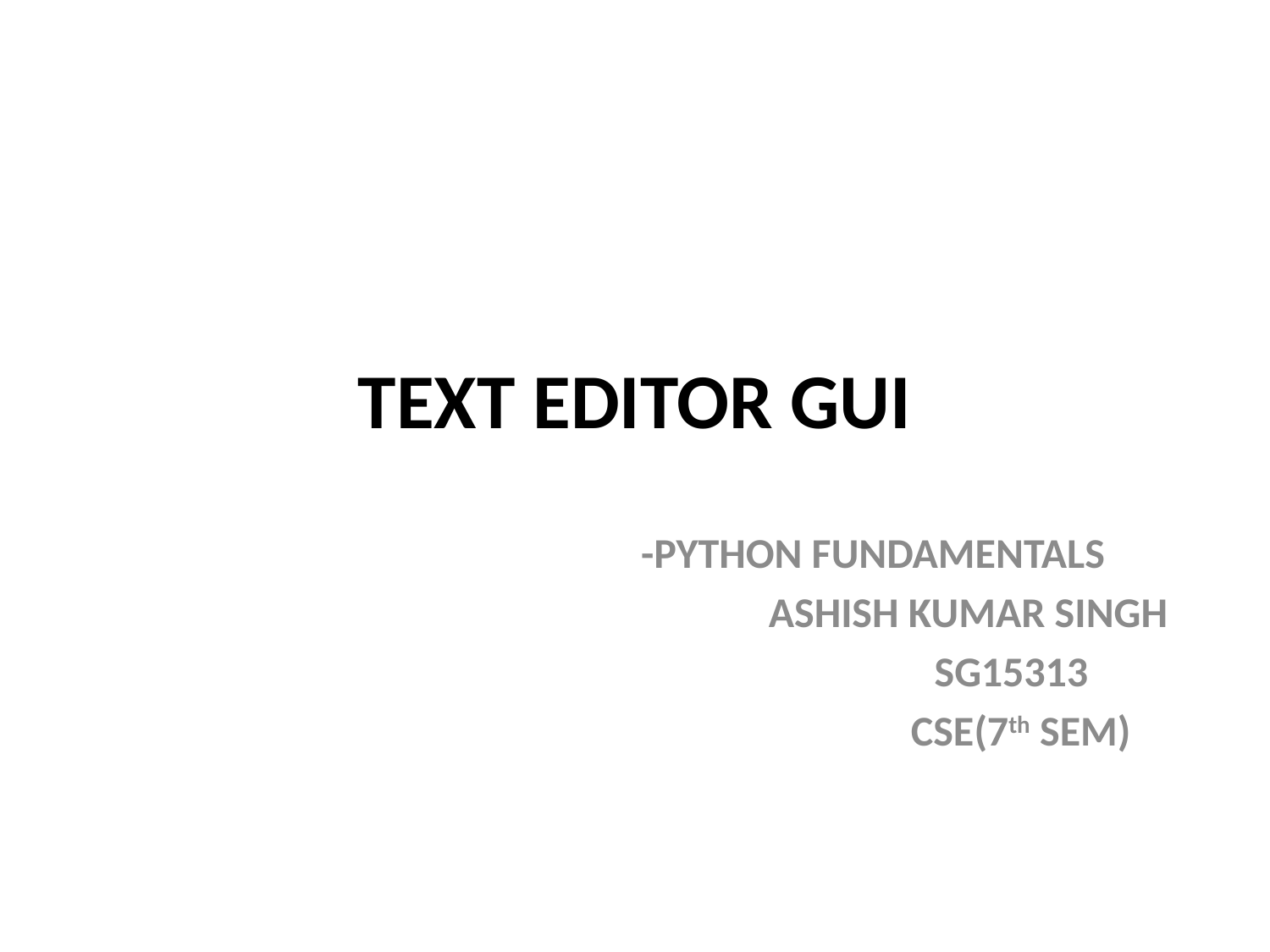

# TEXT EDITOR GUI
          -PYTHON FUNDAMENTALS
                         	ASHISH KUMAR SINGH
                                       SG15313
                                         CSE(7th SEM)